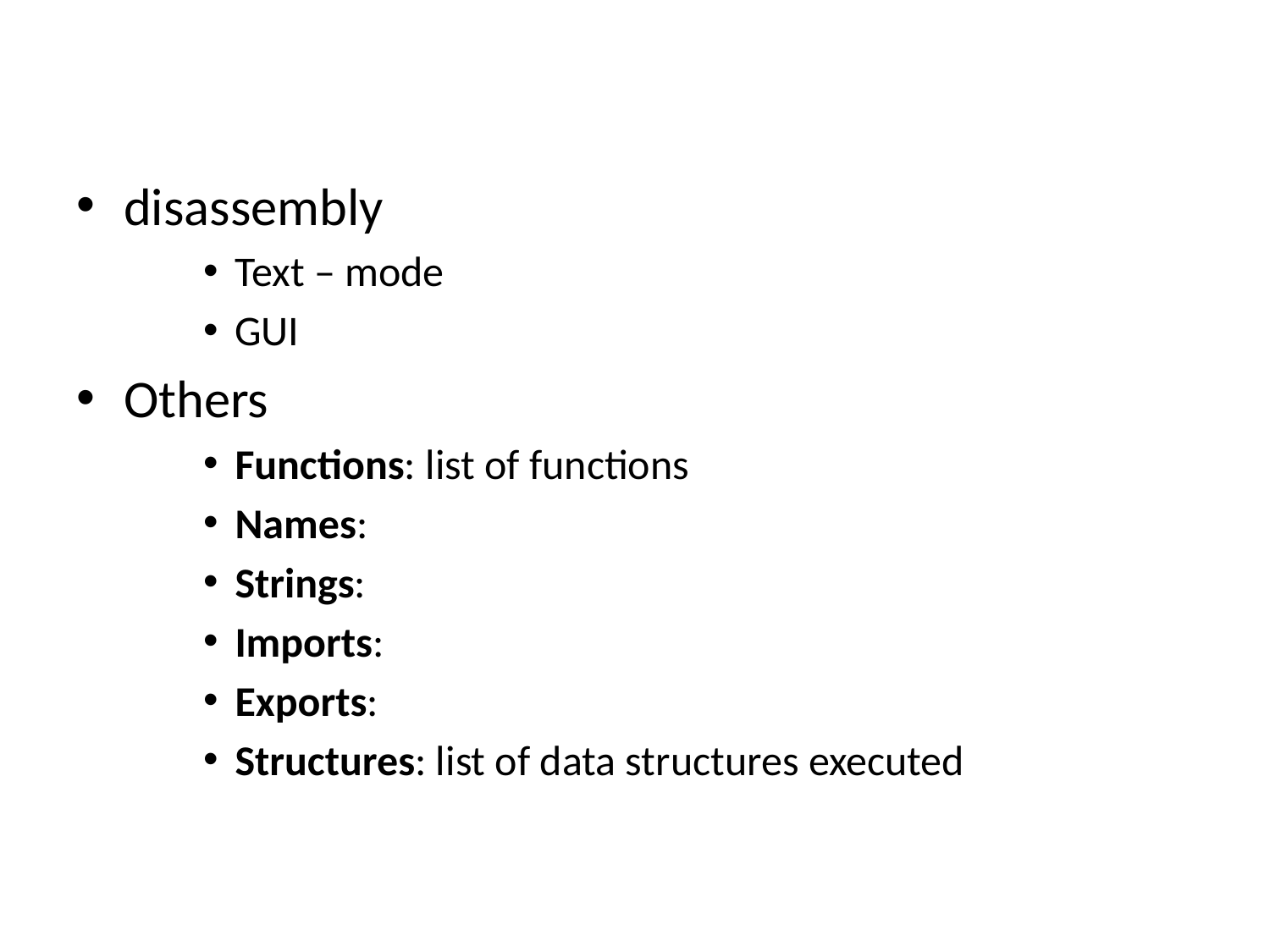

#
disassembly
Text – mode
GUI
Others
Functions: list of functions
Names:
Strings:
Imports:
Exports:
Structures: list of data structures executed